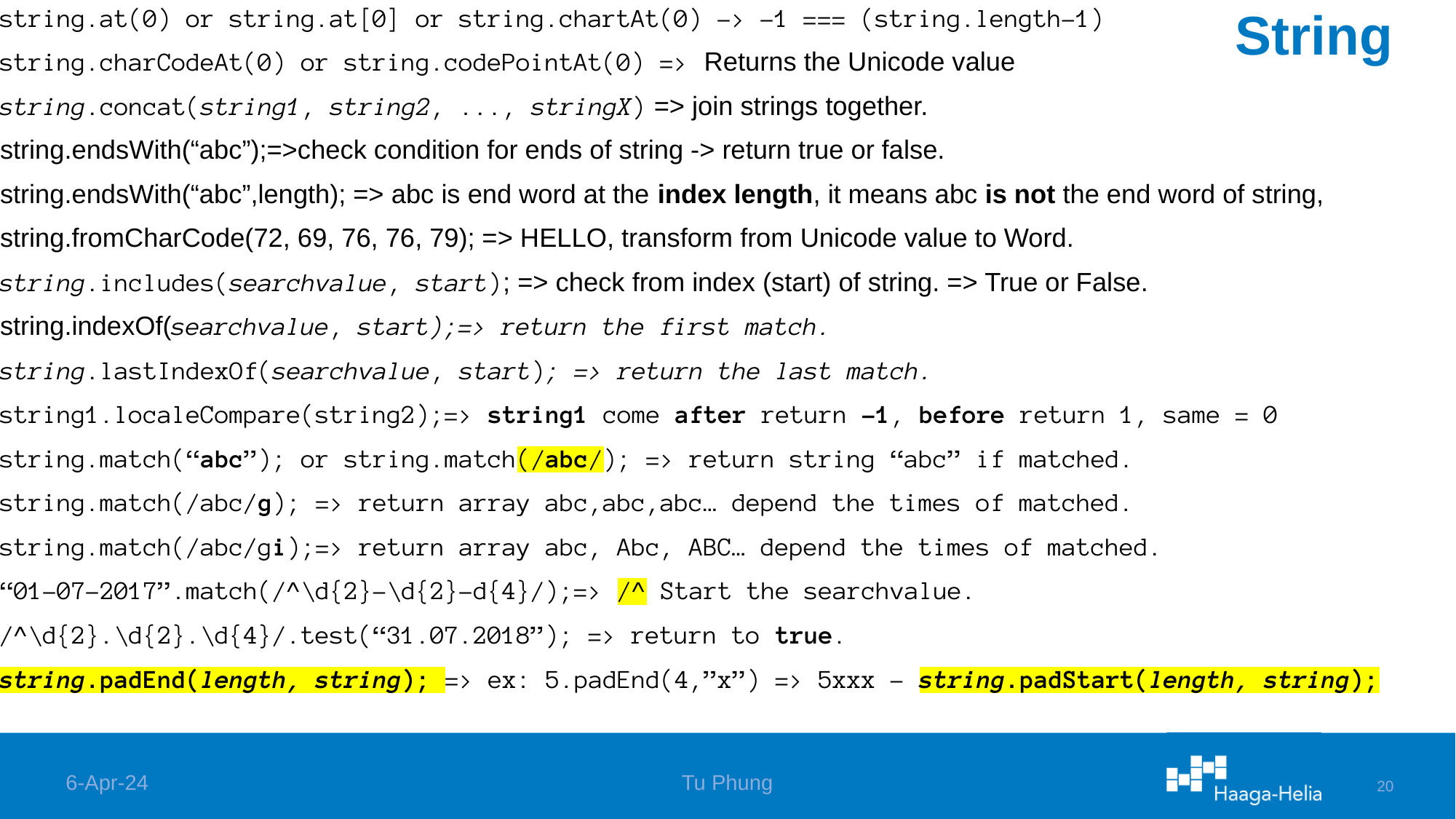

string.at(0) or string.at[0] or string.chartAt(0) -> -1 === (string.length-1)
string.charCodeAt(0) or string.codePointAt(0) => Returns the Unicode value
string.concat(string1, string2, ..., stringX) => join strings together.
string.endsWith(“abc”);=>check condition for ends of string -> return true or false.
string.endsWith(“abc”,length); => abc is end word at the index length, it means abc is not the end word of string,
string.fromCharCode(72, 69, 76, 76, 79); => HELLO, transform from Unicode value to Word.
string.includes(searchvalue, start); => check from index (start) of string. => True or False.
string.indexOf(searchvalue, start);=> return the first match.
string.lastIndexOf(searchvalue, start); => return the last match.
string1.localeCompare(string2);=> string1 come after return -1, before return 1, same = 0
string.match(“abc”); or string.match(/abc/); => return string “abc” if matched.
string.match(/abc/g); => return array abc,abc,abc… depend the times of matched.
string.match(/abc/gi);=> return array abc, Abc, ABC… depend the times of matched.
“01-07-2017”.match(/^\d{2}-\d{2}-d{4}/);=> /^ Start the searchvalue.
/^\d{2}.\d{2}.\d{4}/.test(“31.07.2018”); => return to true.
string.padEnd(length, string); => ex: 5.padEnd(4,”x”) => 5xxx - string.padStart(length, string);

# String
6-Apr-24
Tu Phung
20